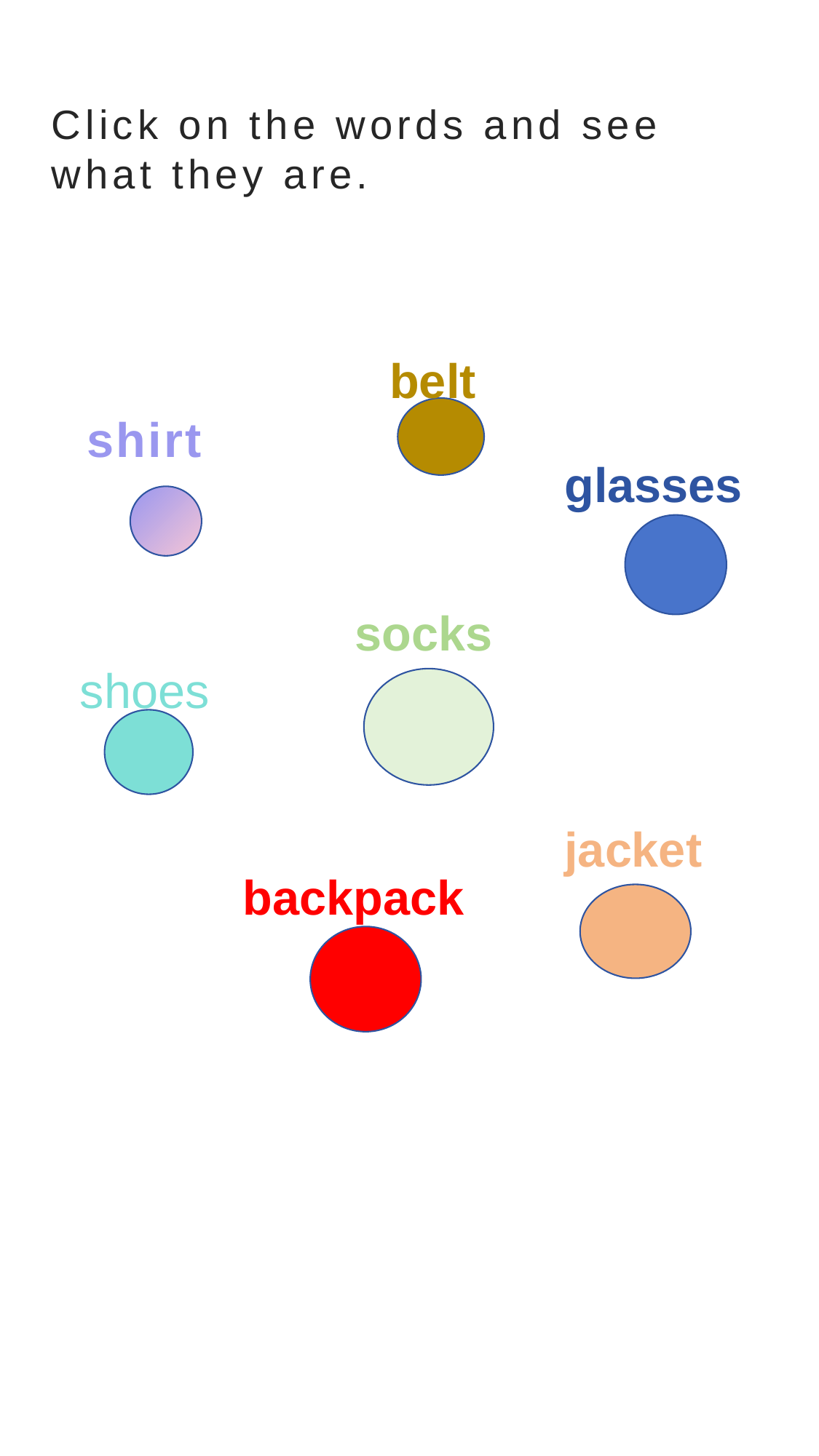

# Click on the words and see what they are.
belt
shirt

glasses

socks
shoes

jacket
backpack